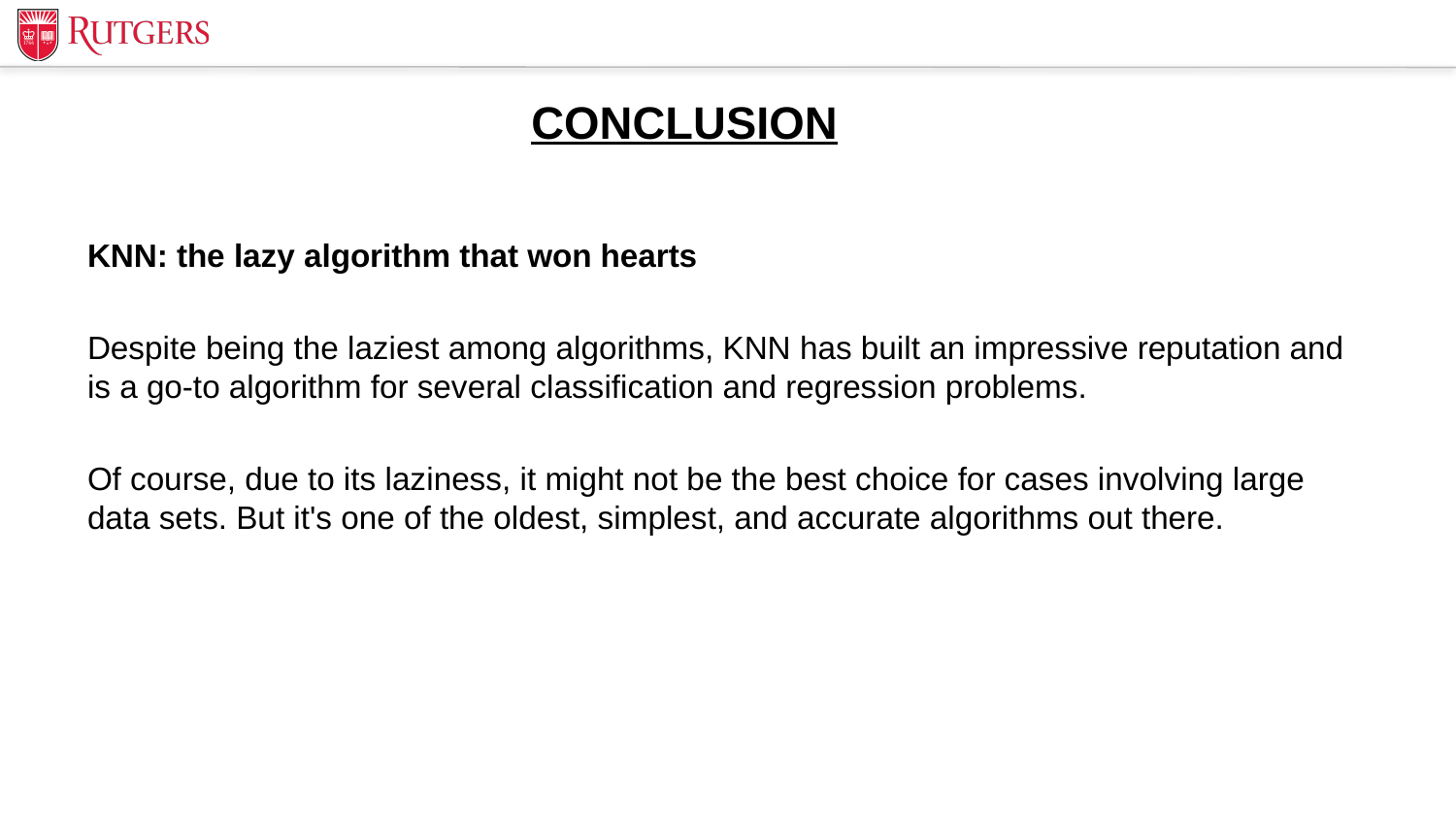

# CONCLUSION

KNN: the lazy algorithm that won hearts

Despite being the laziest among algorithms, KNN has built an impressive reputation and is a go-to algorithm for several classification and regression problems.

Of course, due to its laziness, it might not be the best choice for cases involving large data sets. But it's one of the oldest, simplest, and accurate algorithms out there.